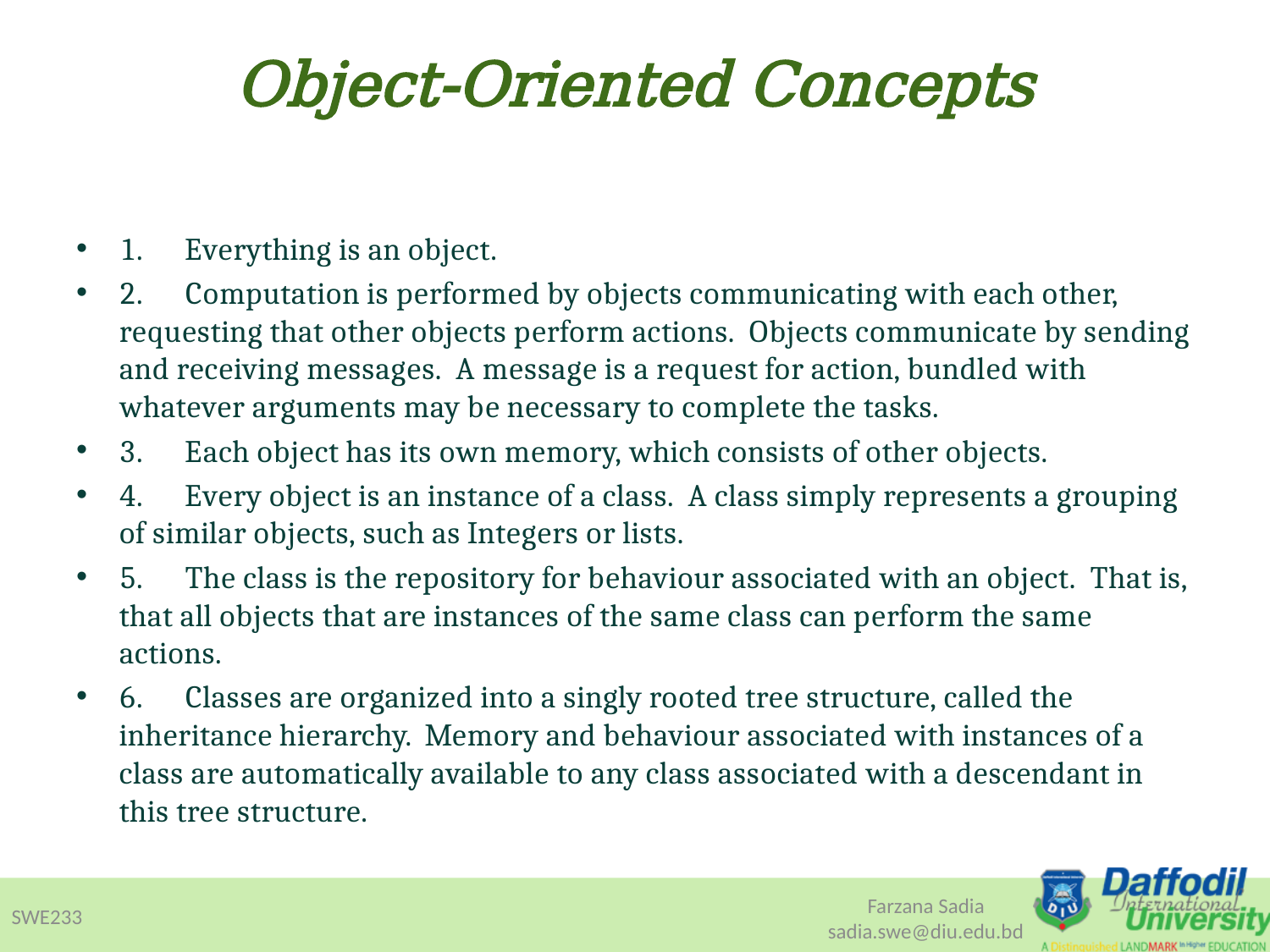

# Object-Oriented Concepts
1.      Everything is an object.
2.      Computation is performed by objects communicating with each other, requesting that other objects perform actions.  Objects communicate by sending and receiving messages.  A message is a request for action, bundled with whatever arguments may be necessary to complete the tasks.
3.      Each object has its own memory, which consists of other objects.
4.      Every object is an instance of a class.  A class simply represents a grouping of similar objects, such as Integers or lists.
5.      The class is the repository for behaviour associated with an object.  That is, that all objects that are instances of the same class can perform the same actions.
6.      Classes are organized into a singly rooted tree structure, called the inheritance hierarchy.  Memory and behaviour associated with instances of a class are automatically available to any class associated with a descendant in this tree structure.